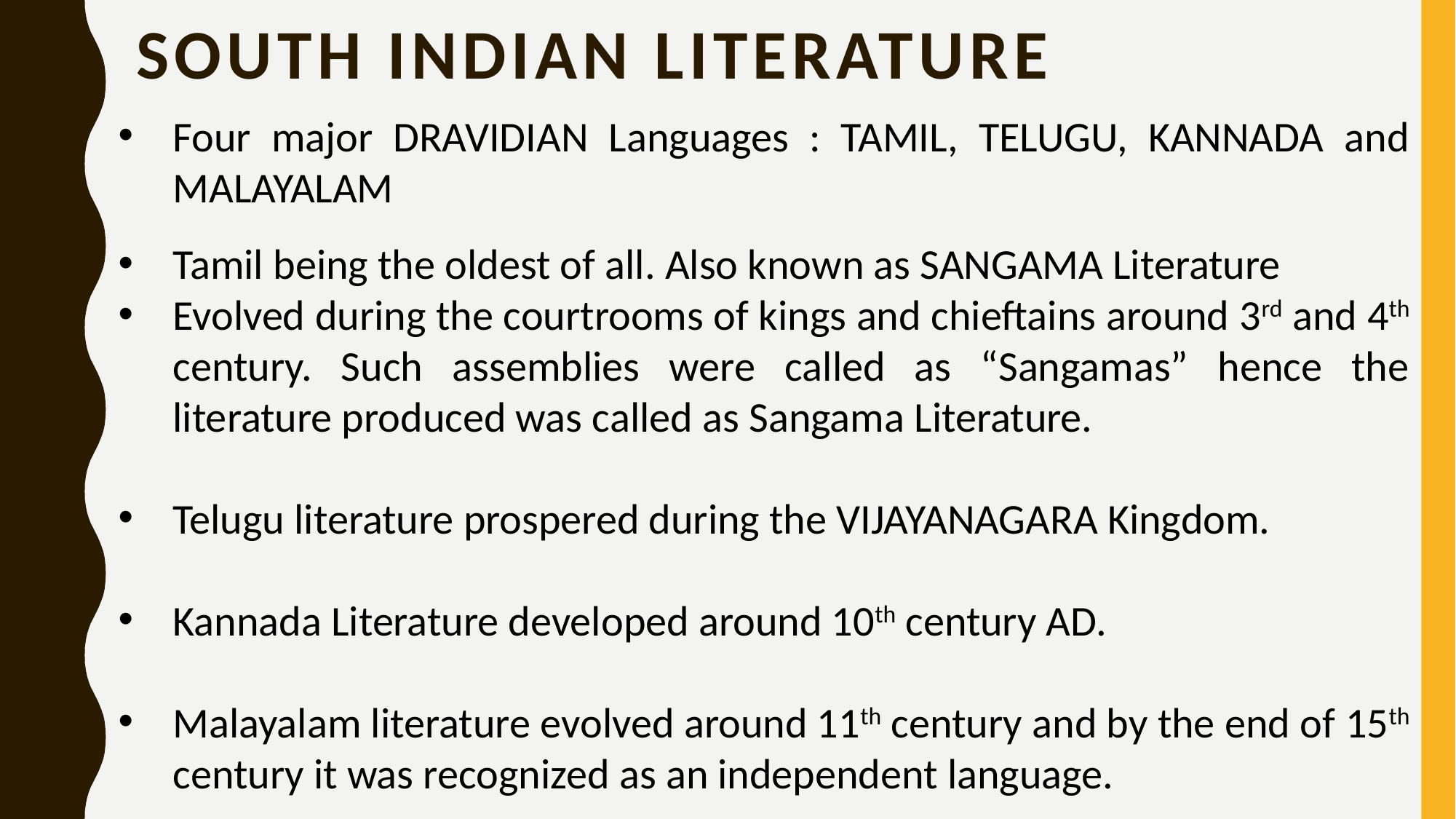

# SOUTH INDIAN LITERATURE
Four major DRAVIDIAN Languages : TAMIL, TELUGU, KANNADA and MALAYALAM
Tamil being the oldest of all. Also known as SANGAMA Literature
Evolved during the courtrooms of kings and chieftains around 3rd and 4th century. Such assemblies were called as “Sangamas” hence the literature produced was called as Sangama Literature.

Telugu literature prospered during the VIJAYANAGARA Kingdom.

Kannada Literature developed around 10th century AD.

Malayalam literature evolved around 11th century and by the end of 15th century it was recognized as an independent language.